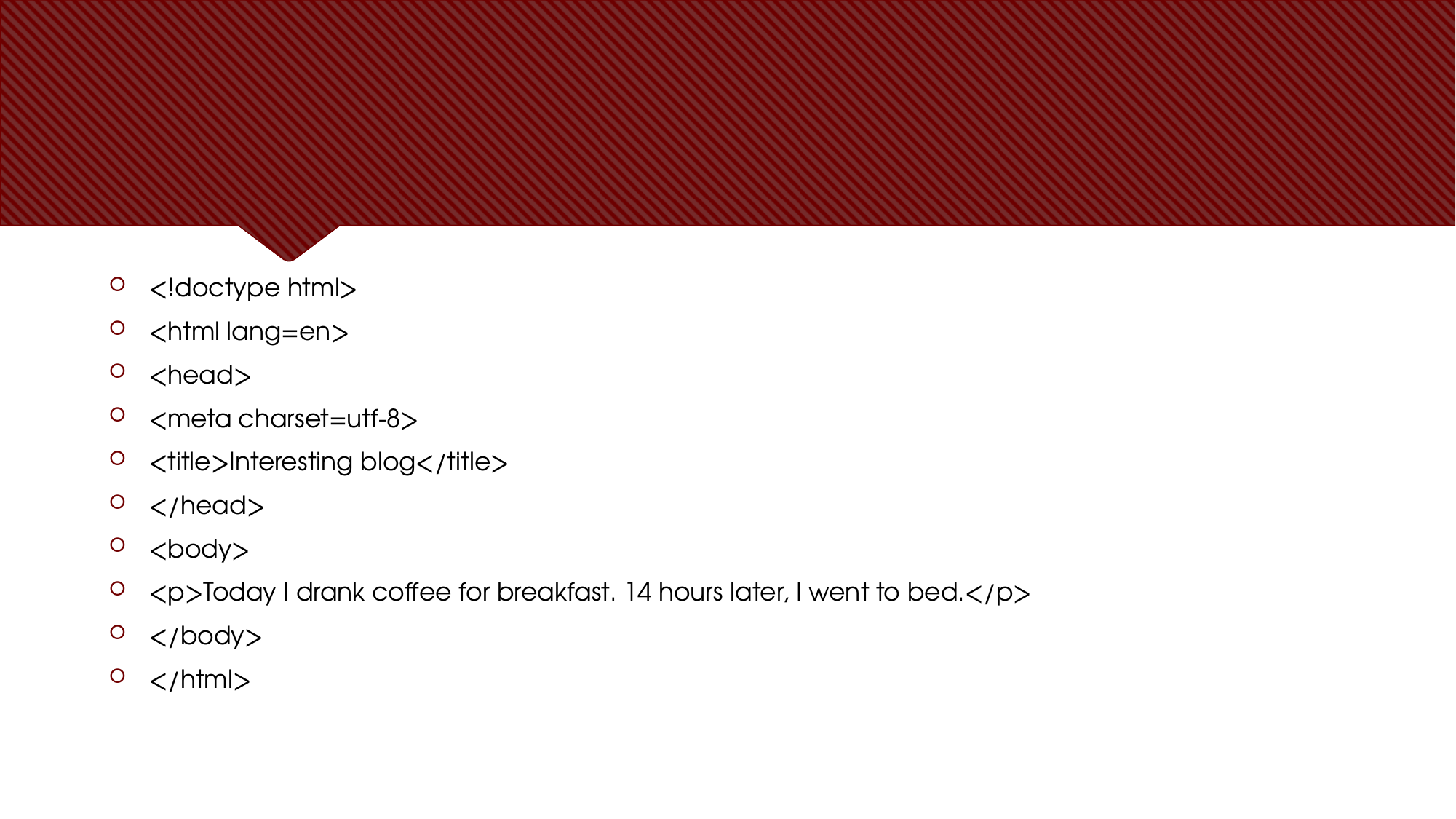

#
<!doctype html>
<html lang=en>
<head>
<meta charset=utf-8>
<title>Interesting blog</title>
</head>
<body>
<p>Today I drank coffee for breakfast. 14 hours later, I went to bed.</p>
</body>
</html>